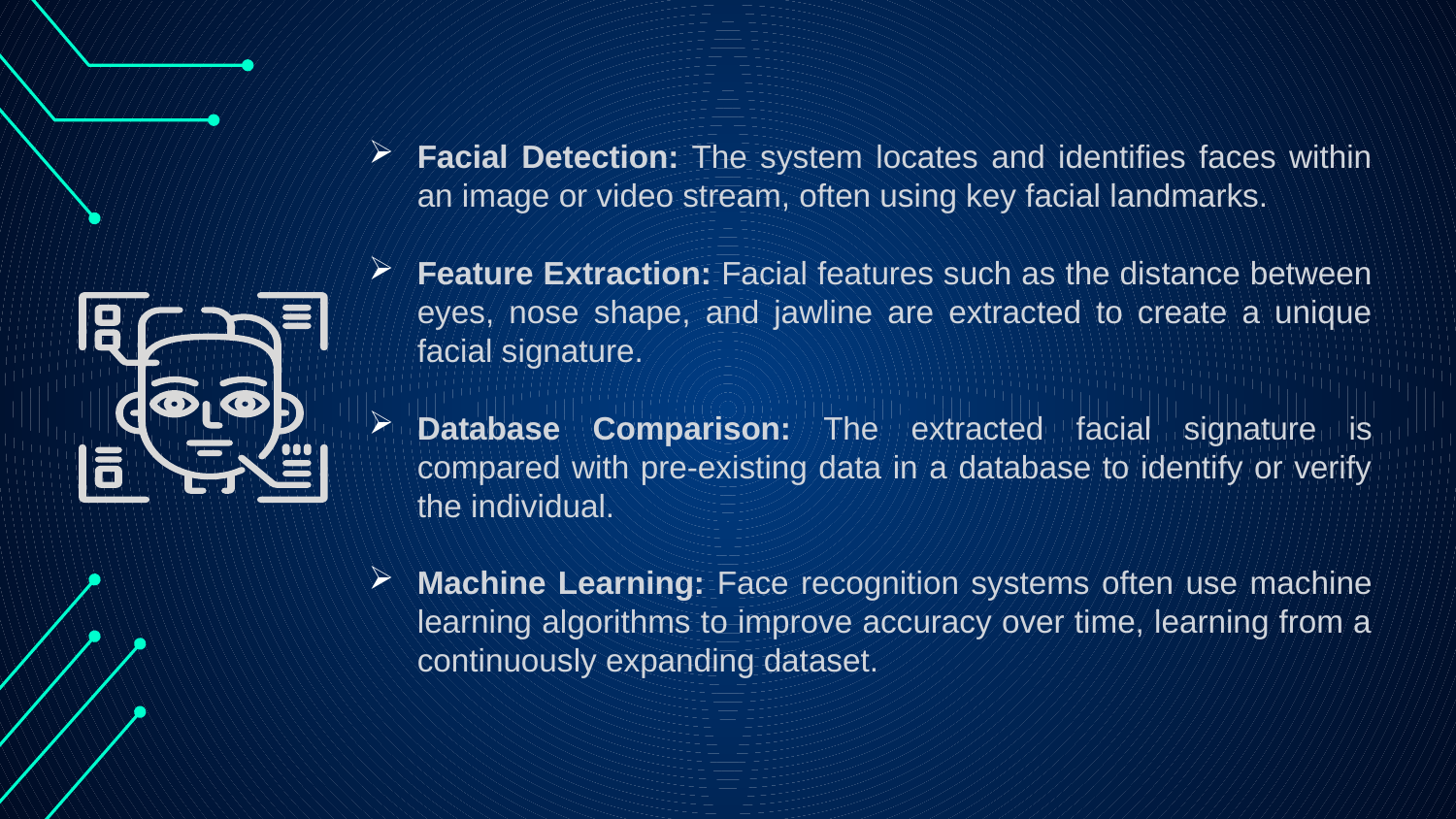

Facial Detection: The system locates and identifies faces within an image or video stream, often using key facial landmarks.

Feature Extraction: Facial features such as the distance between eyes, nose shape, and jawline are extracted to create a unique facial signature.

Database Comparison: The extracted facial signature is compared with pre-existing data in a database to identify or verify the individual.

Machine Learning: Face recognition systems often use machine learning algorithms to improve accuracy over time, learning from a continuously expanding dataset.